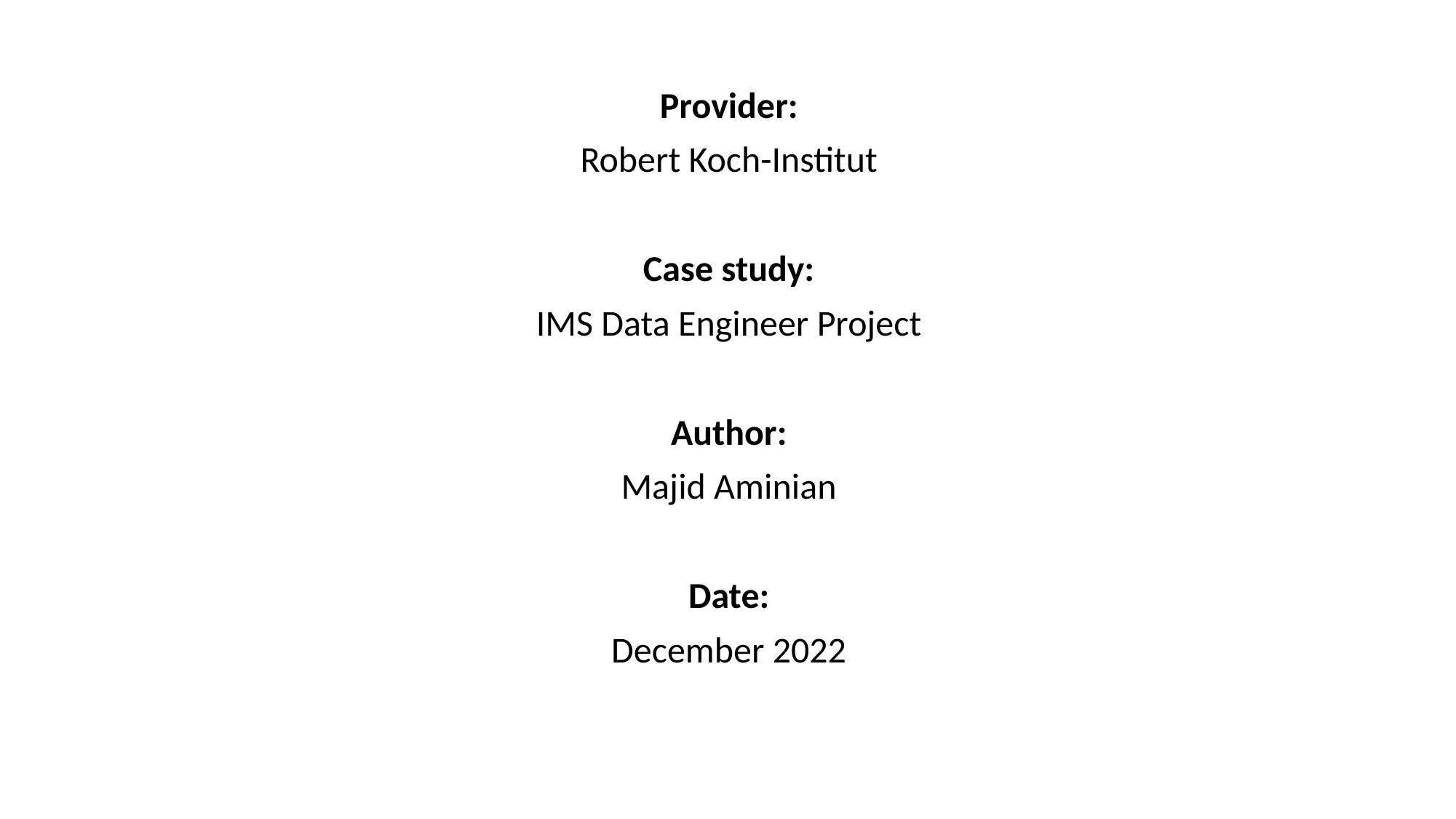

Provider:
Robert Koch-Institut

Case study:
IMS Data Engineer Project

Author:
Majid Aminian

Date:
December 2022